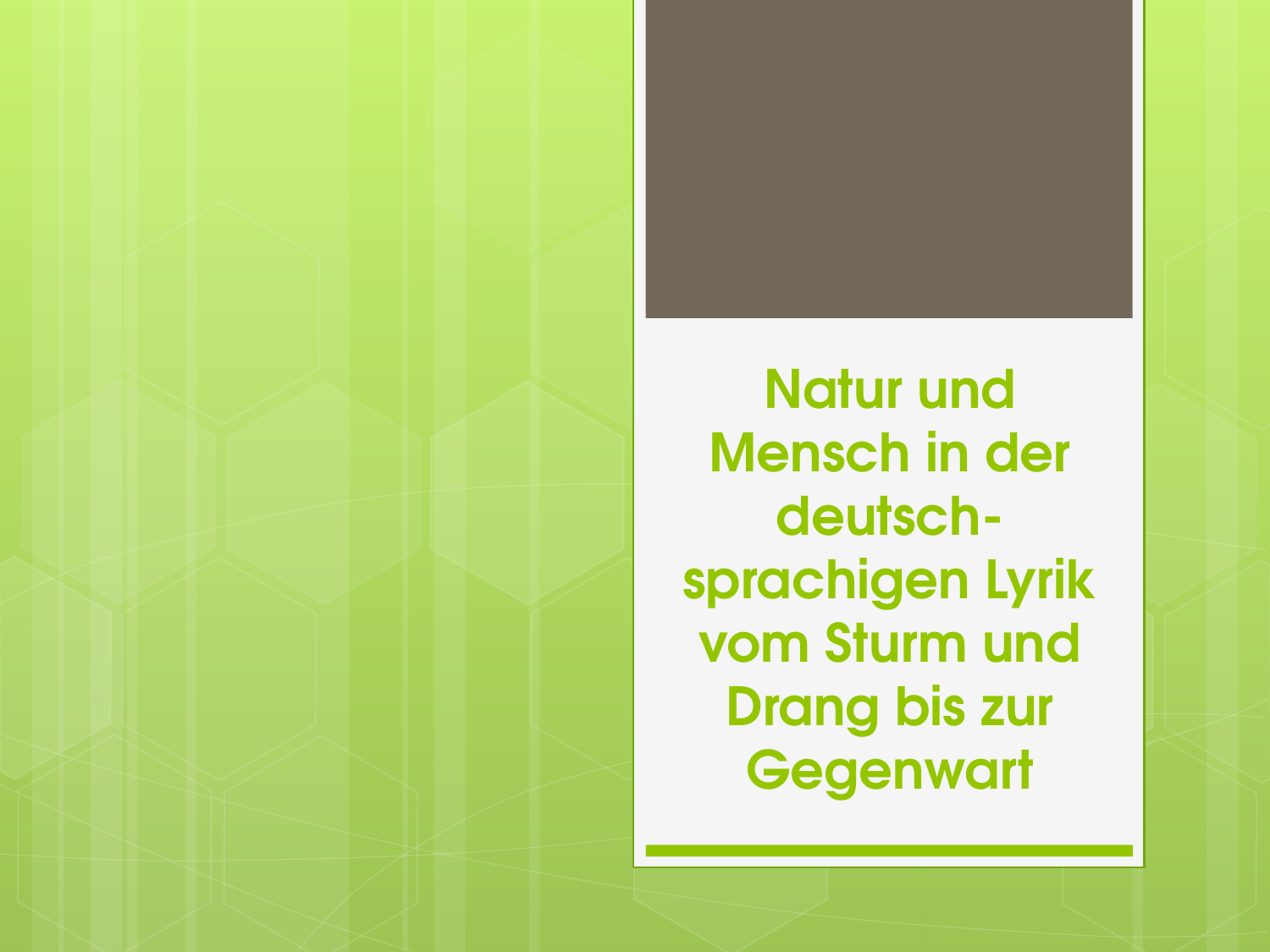

# Natur und Mensch in der deutsch-sprachigen Lyrik vom Sturm und Drang bis zur Gegenwart